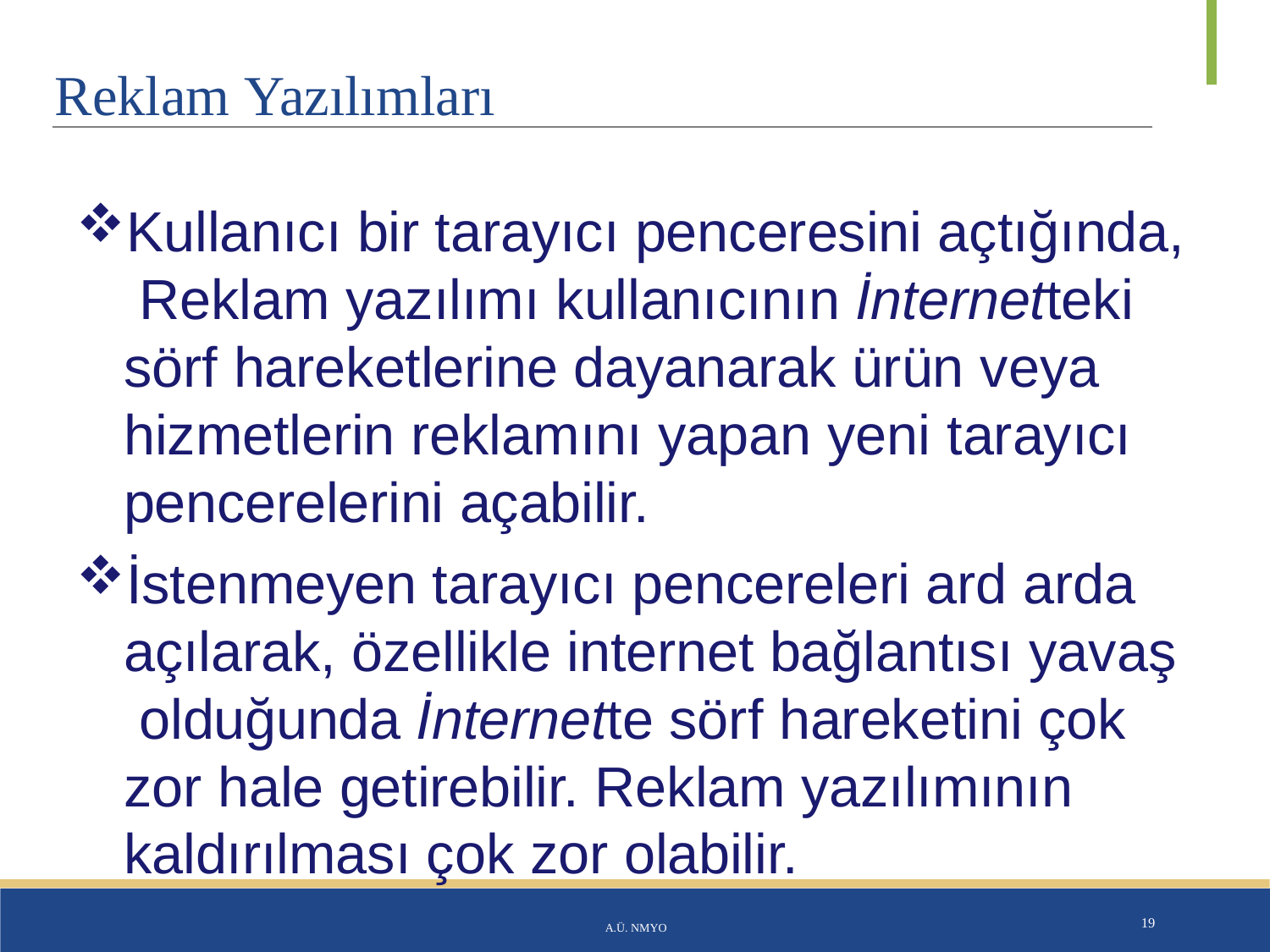

# Reklam Yazılımları
Kullanıcı bir tarayıcı penceresini açtığında,  Reklam yazılımı kullanıcının İnternetteki  sörf hareketlerine dayanarak ürün veya  hizmetlerin reklamını yapan yeni tarayıcı  pencerelerini açabilir.
İstenmeyen tarayıcı pencereleri ard arda  açılarak, özellikle internet bağlantısı yavaş  olduğunda İnternette sörf hareketini çok  zor hale getirebilir. Reklam yazılımının  kaldırılması çok zor olabilir.
A.Ü. NMYO
19